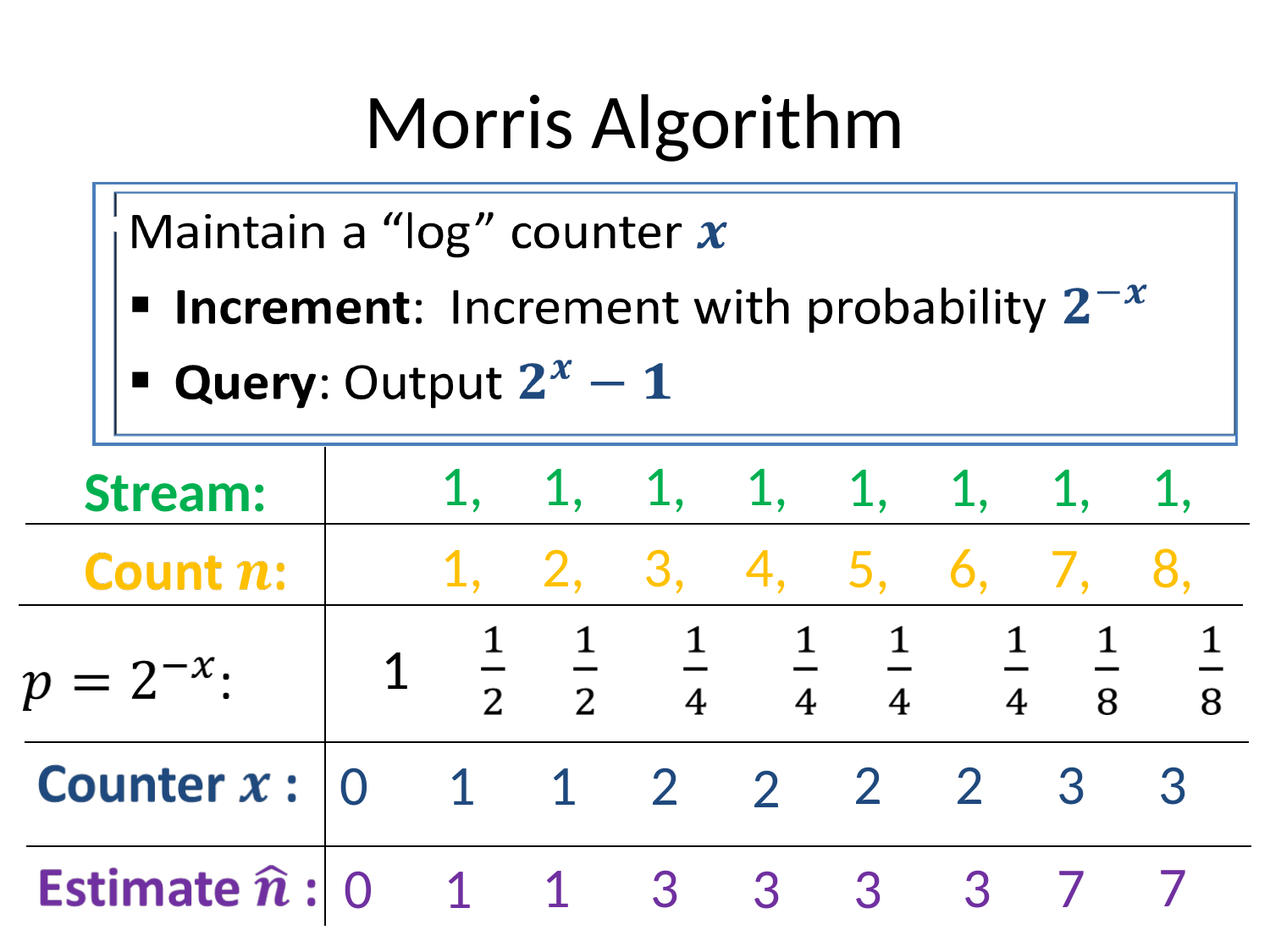

# Morris Algorithm

1,
1,
1,
1,
1,
1,
1,
1,
Stream:
1,
2,
3,
4,
5,
6,
7,
8,

1

2
2
3
3

0
1
1
2
2
7
1
3
3
7

0
1
3
3